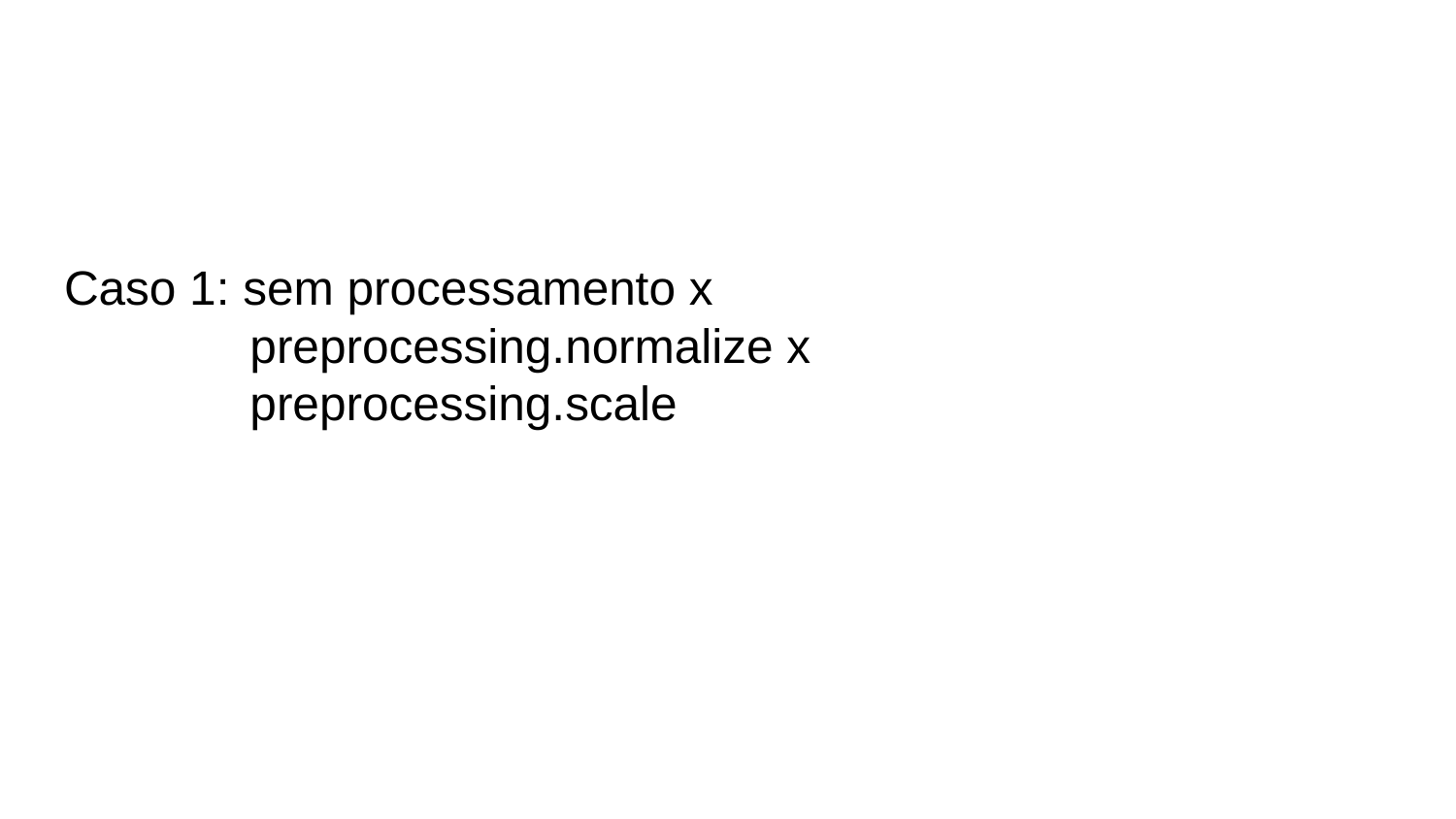

# Caso 1: sem processamento x
   preprocessing.normalize x
   preprocessing.scale